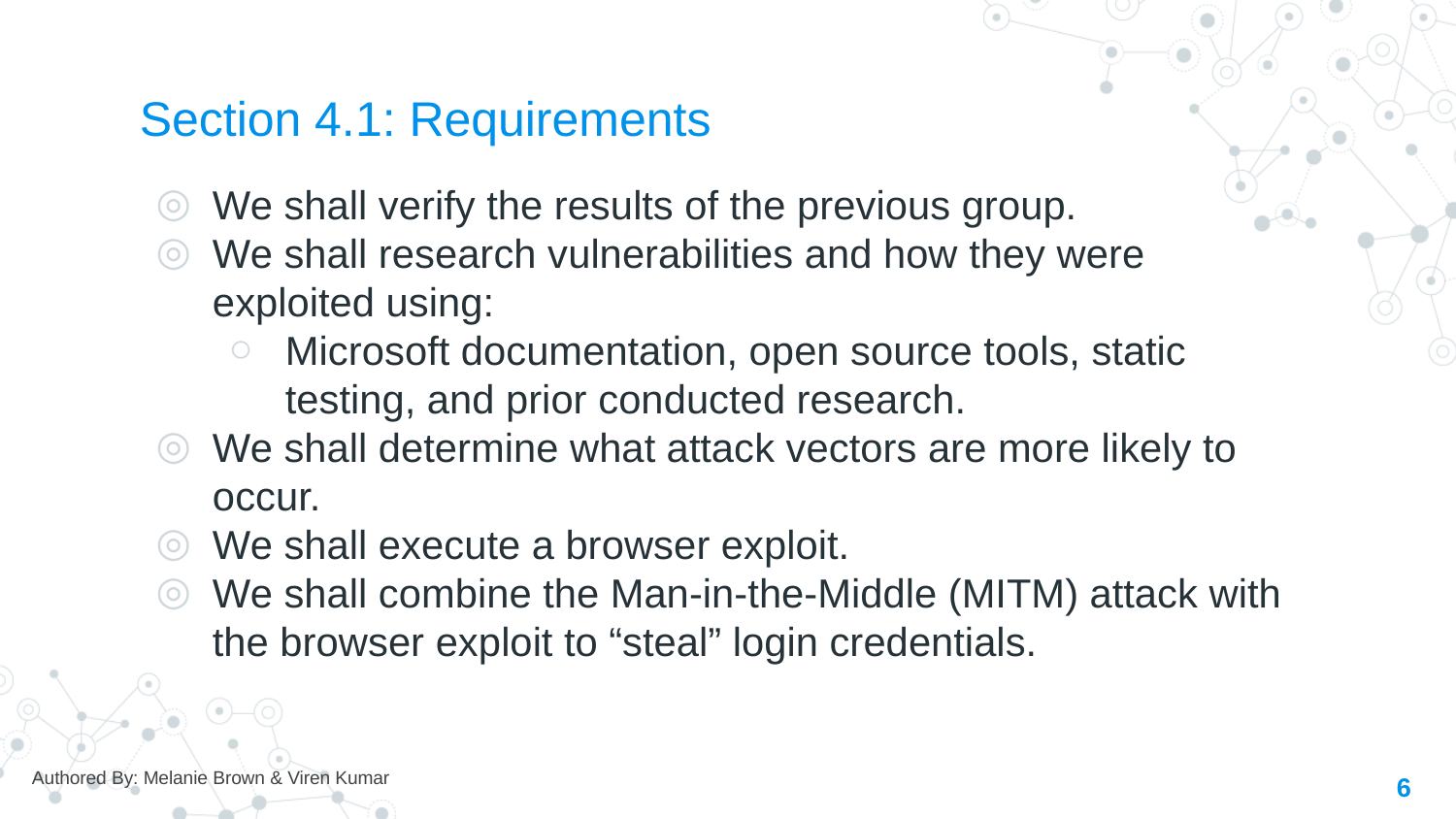

# Section 4.1: Requirements
We shall verify the results of the previous group.
We shall research vulnerabilities and how they were exploited using:
Microsoft documentation, open source tools, static testing, and prior conducted research.
We shall determine what attack vectors are more likely to occur.
We shall execute a browser exploit.
We shall combine the Man-in-the-Middle (MITM) attack with the browser exploit to “steal” login credentials.

Authored By: Melanie Brown & Viren Kumar
6